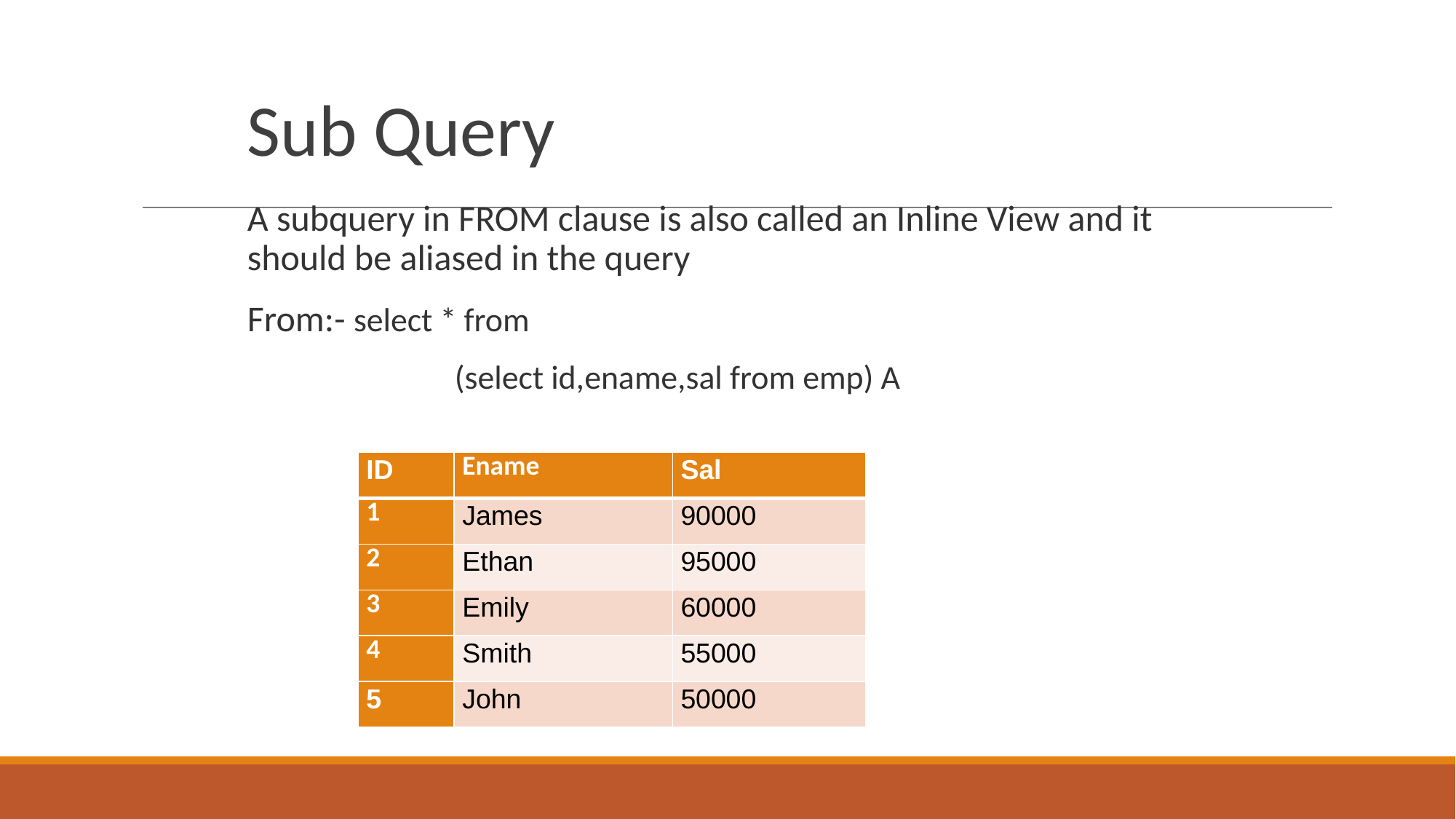

# Sub Query
A subquery in FROM clause is also called an Inline View and it should be aliased in the query
From:- select * from
		(select id,ename,sal from emp) A

| ID | Ename | Sal |
| --- | --- | --- |
| 1 | James | 90000 |
| 2 | Ethan | 95000 |
| 3 | Emily | 60000 |
| 4 | Smith | 55000 |
| 5 | John | 50000 |